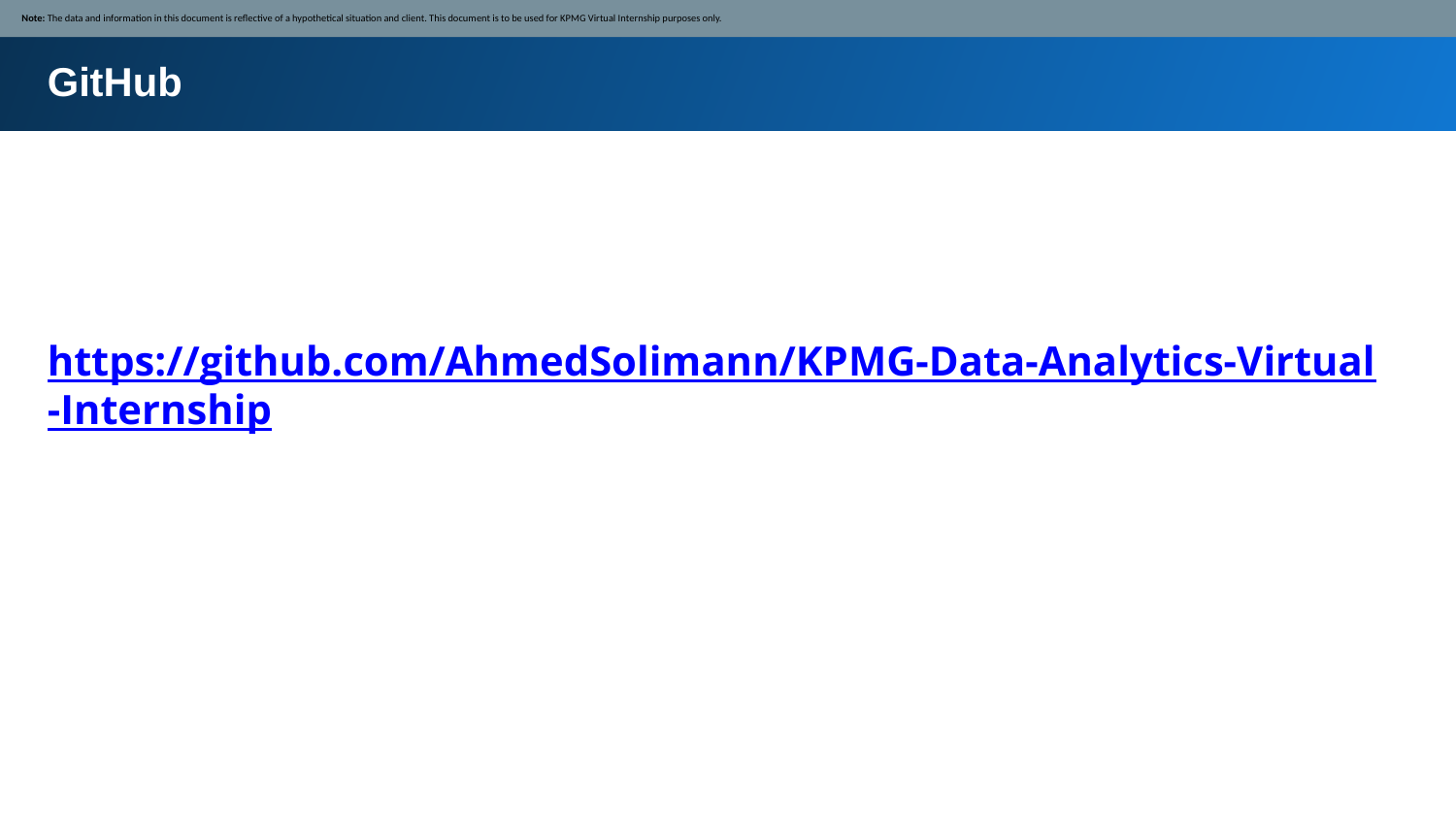

Note: The data and information in this document is reflective of a hypothetical situation and client. This document is to be used for KPMG Virtual Internship purposes only.
GitHub
https://github.com/AhmedSolimann/KPMG-Data-Analytics-Virtual-Internship